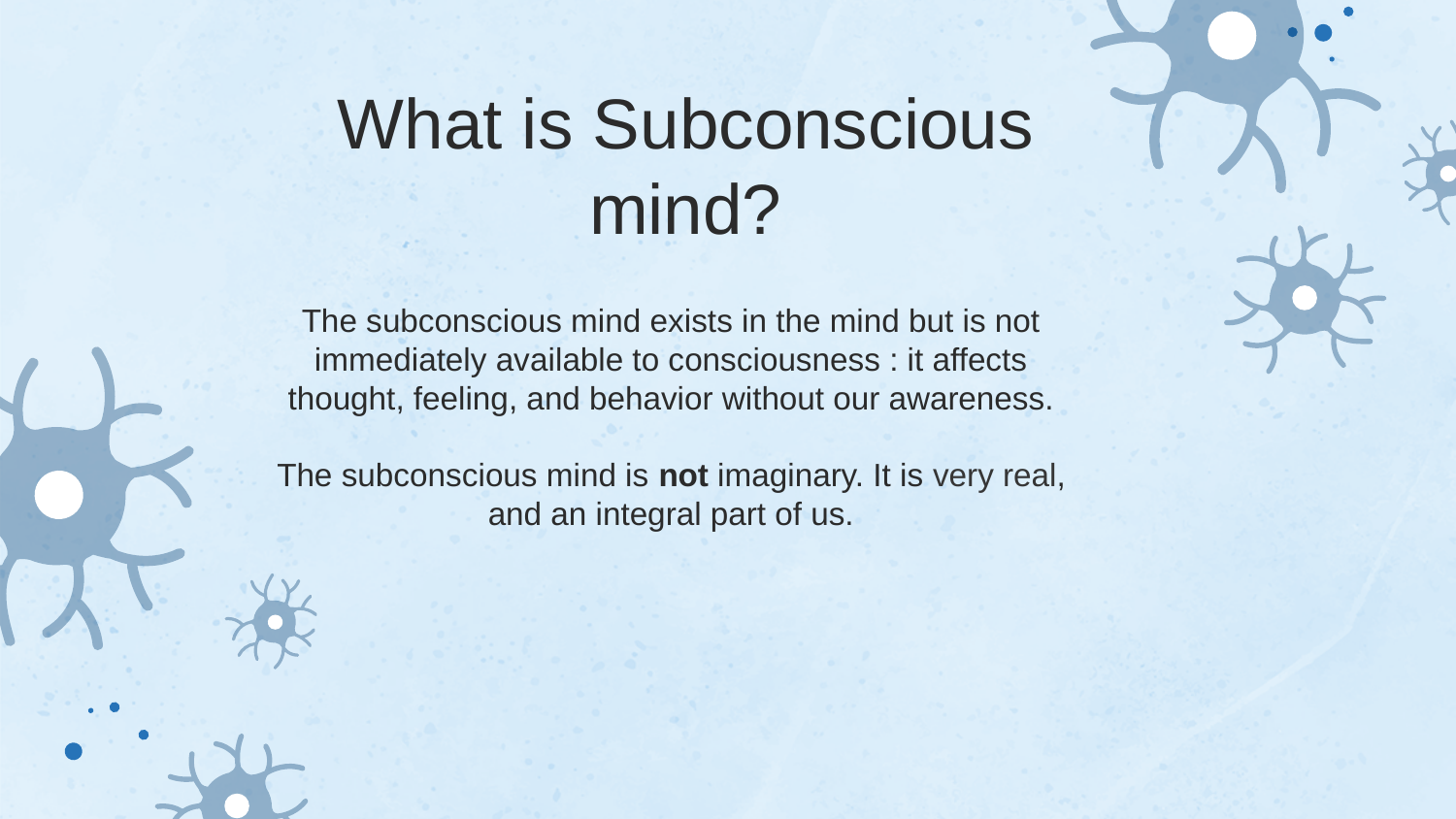

# What is Subconscious mind?

The subconscious mind exists in the mind but is not immediately available to consciousness : it affects thought, feeling, and behavior without our awareness.

The subconscious mind is not imaginary. It is very real, and an integral part of us.